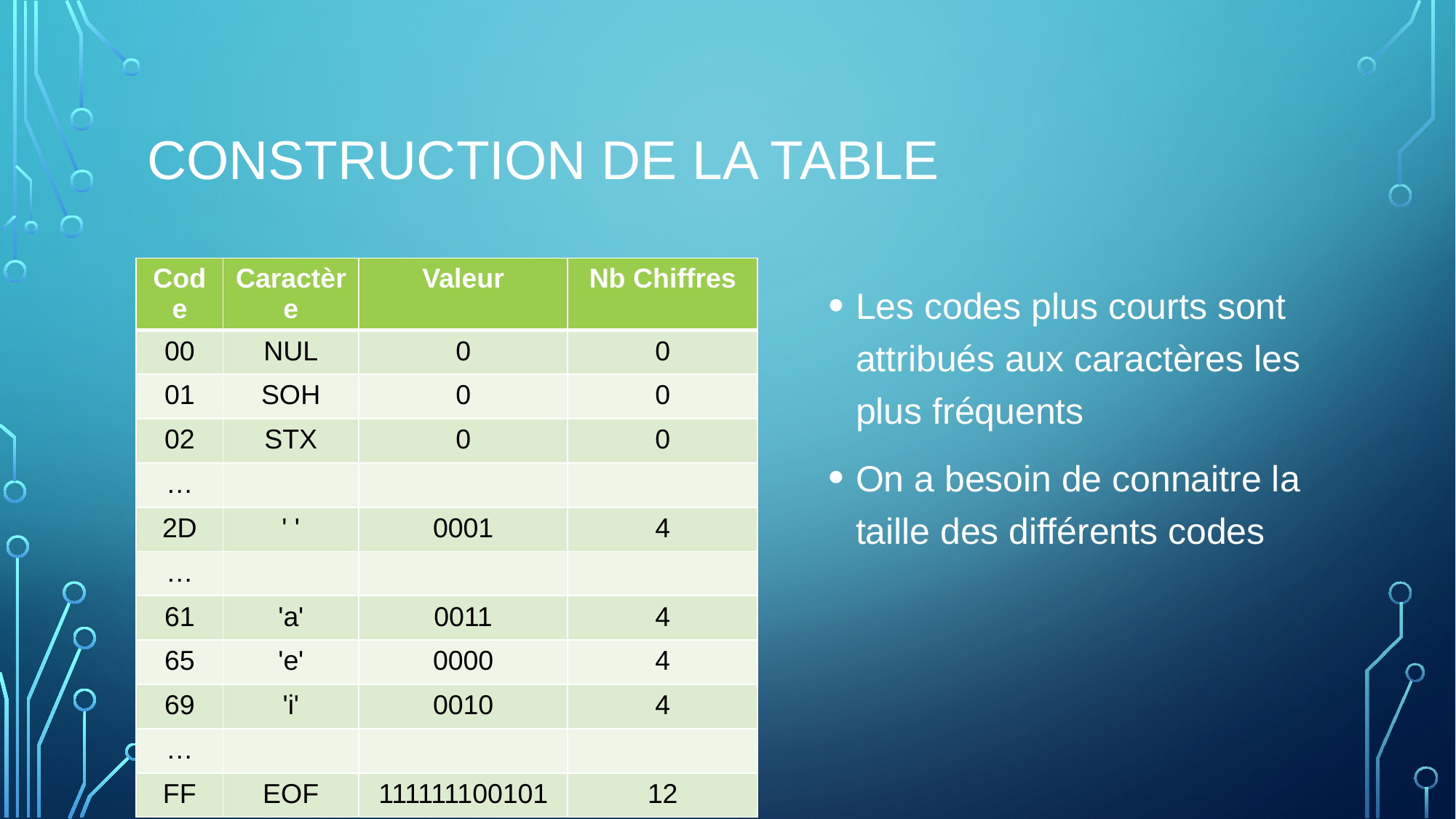

# Construction de la table
| Code | Caractère | Valeur | Nb Chiffres |
| --- | --- | --- | --- |
| 00 | NUL | 0 | 0 |
| 01 | SOH | 0 | 0 |
| 02 | STX | 0 | 0 |
| … |  |  |  |
| 2D | ' ' | 0001 | 4 |
| … |  |  |  |
| 61 | 'a' | 0011 | 4 |
| 65 | 'e' | 0000 | 4 |
| 69 | 'i' | 0010 | 4 |
| … |  |  |  |
| FF | EOF | 111111100101 | 12 |
Les codes plus courts sont attribués aux caractères les plus fréquents
On a besoin de connaitre la taille des différents codes